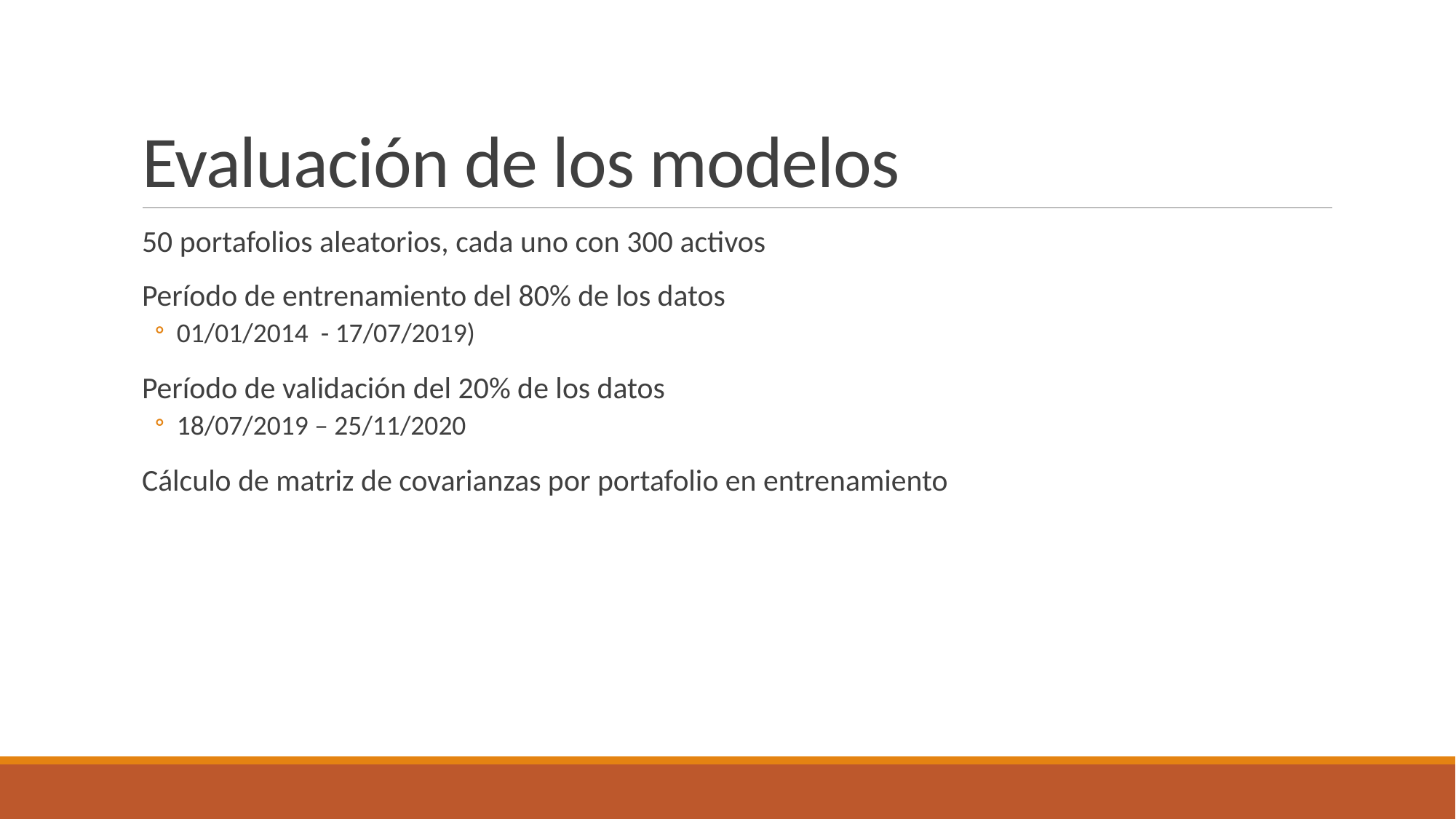

# Evaluación de los modelos
50 portafolios aleatorios, cada uno con 300 activos
Período de entrenamiento del 80% de los datos
01/01/2014  - 17/07/2019)
Período de validación del 20% de los datos
18/07/2019 – 25/11/2020
Cálculo de matriz de covarianzas por portafolio en entrenamiento